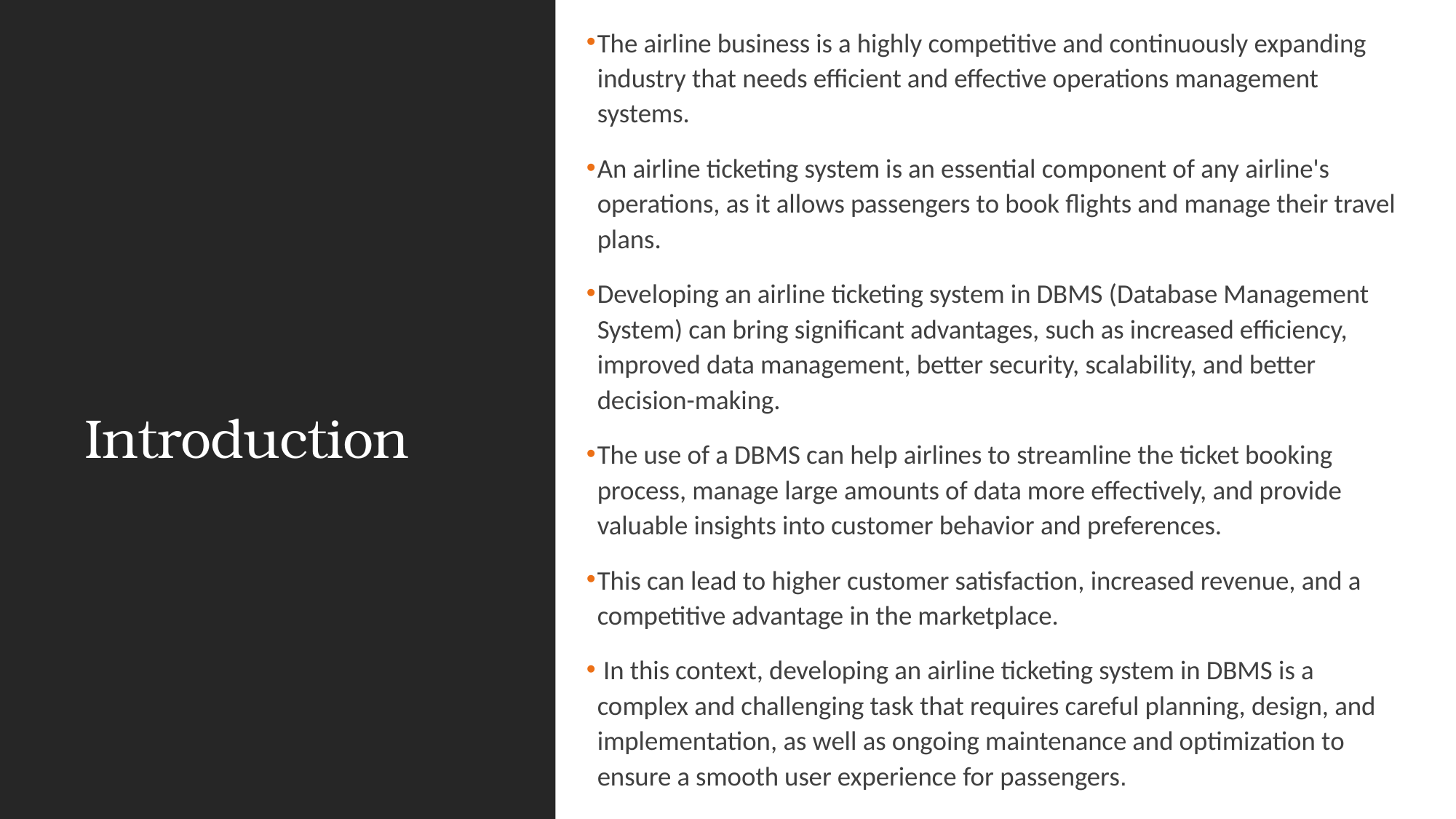

The airline business is a highly competitive and continuously expanding industry that needs efficient and effective operations management systems.
An airline ticketing system is an essential component of any airline's operations, as it allows passengers to book flights and manage their travel plans.
Developing an airline ticketing system in DBMS (Database Management System) can bring significant advantages, such as increased efficiency, improved data management, better security, scalability, and better decision-making.
The use of a DBMS can help airlines to streamline the ticket booking process, manage large amounts of data more effectively, and provide valuable insights into customer behavior and preferences.
This can lead to higher customer satisfaction, increased revenue, and a competitive advantage in the marketplace.
 In this context, developing an airline ticketing system in DBMS is a complex and challenging task that requires careful planning, design, and implementation, as well as ongoing maintenance and optimization to ensure a smooth user experience for passengers.
# Introduction